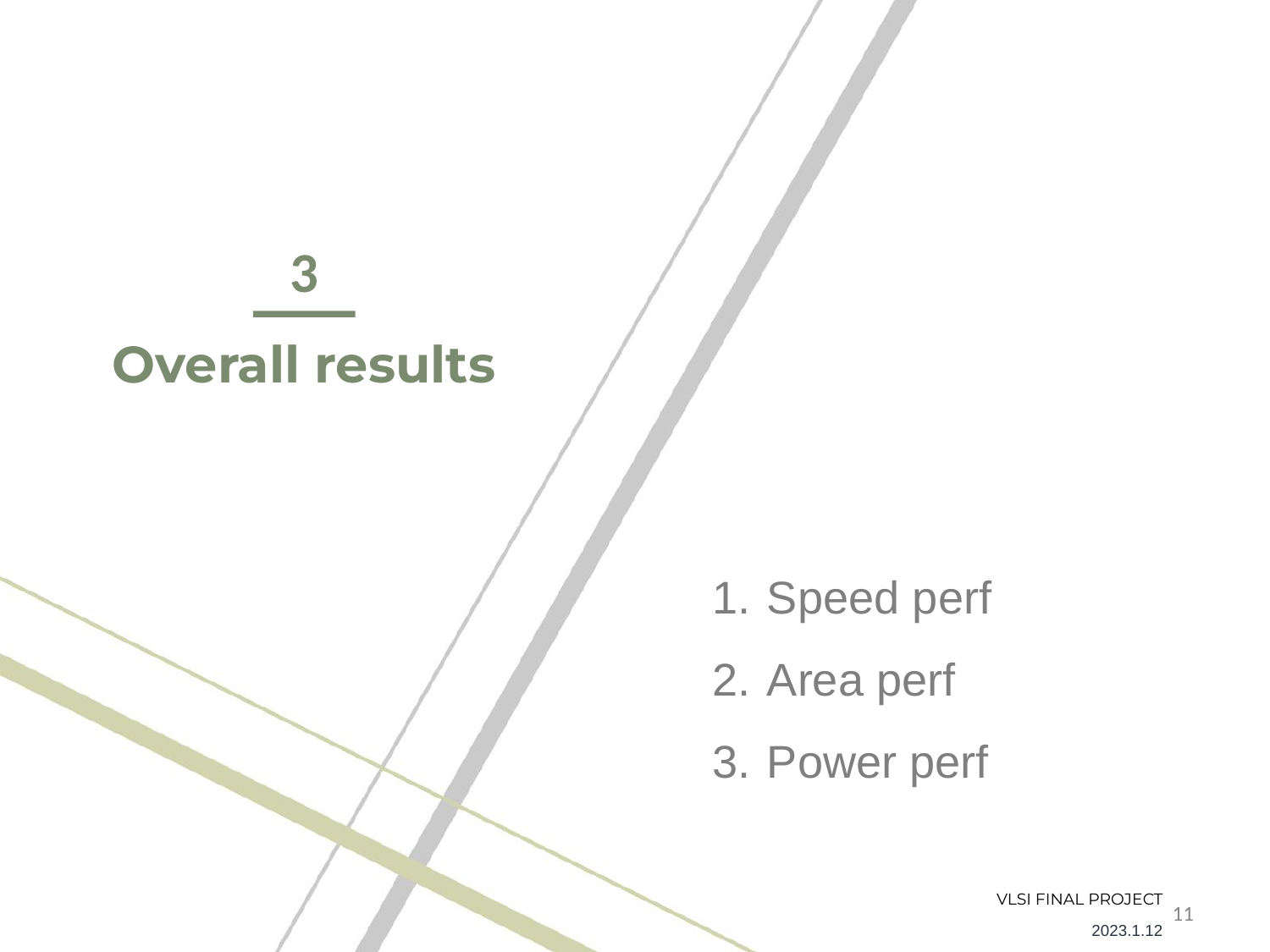

3

Overall results
Speed perf
Area perf
Power perf

VLSI FINAL PROJECT
2023.1.12
11